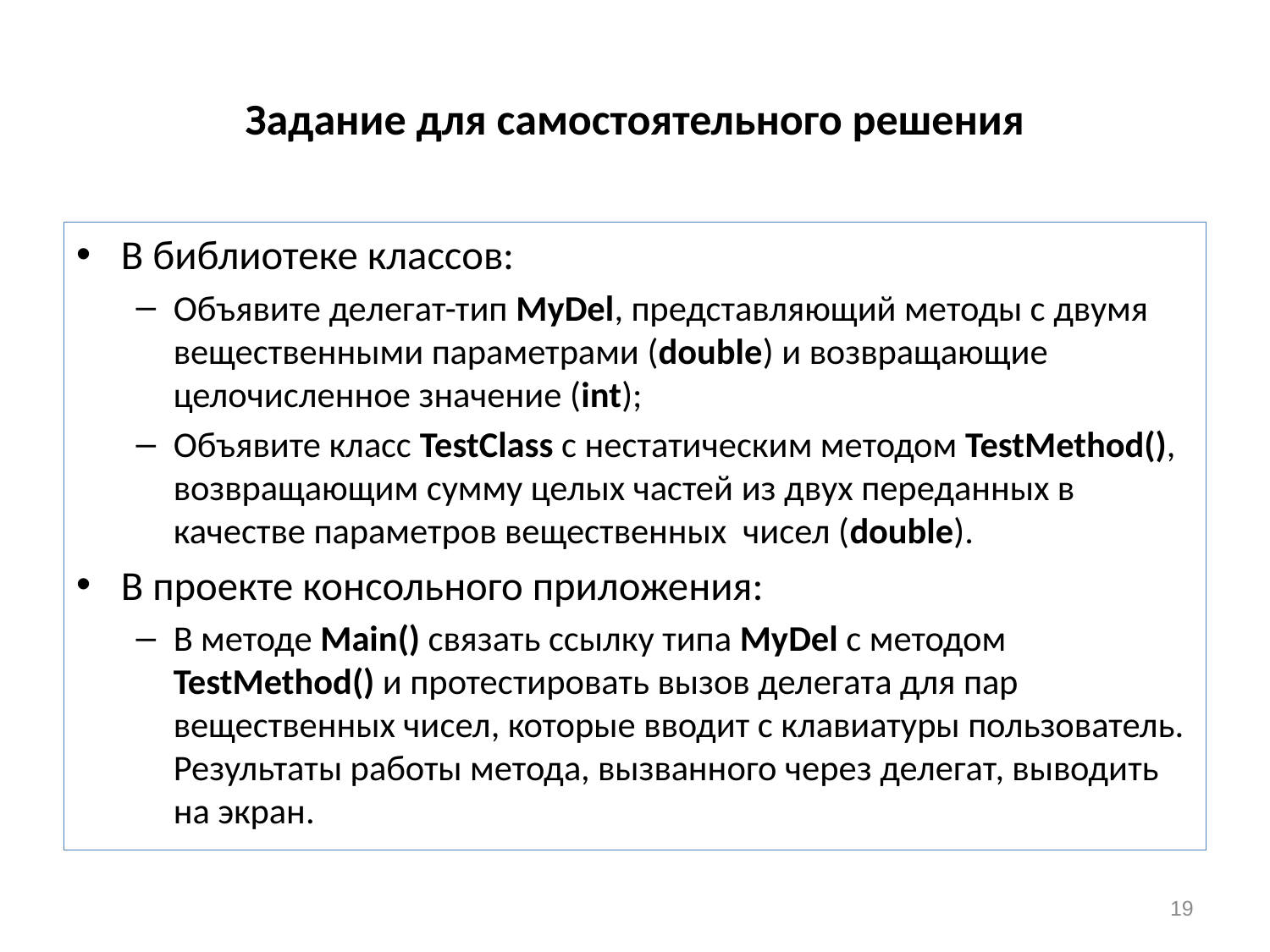

# Задание для самостоятельного решения
В библиотеке классов:
Объявите делегат-тип MyDel, представляющий методы с двумя вещественными параметрами (double) и возвращающие целочисленное значение (int);
Объявите класс TestClass с нестатическим методом TestMethod(), возвращающим сумму целых частей из двух переданных в качестве параметров вещественных  чисел (double).
В проекте консольного приложения:
В методе Main() связать ссылку типа MyDel с методом TestMethod() и протестировать вызов делегата для пар вещественных чисел, которые вводит с клавиатуры пользователь. Результаты работы метода, вызванного через делегат, выводить на экран.
19